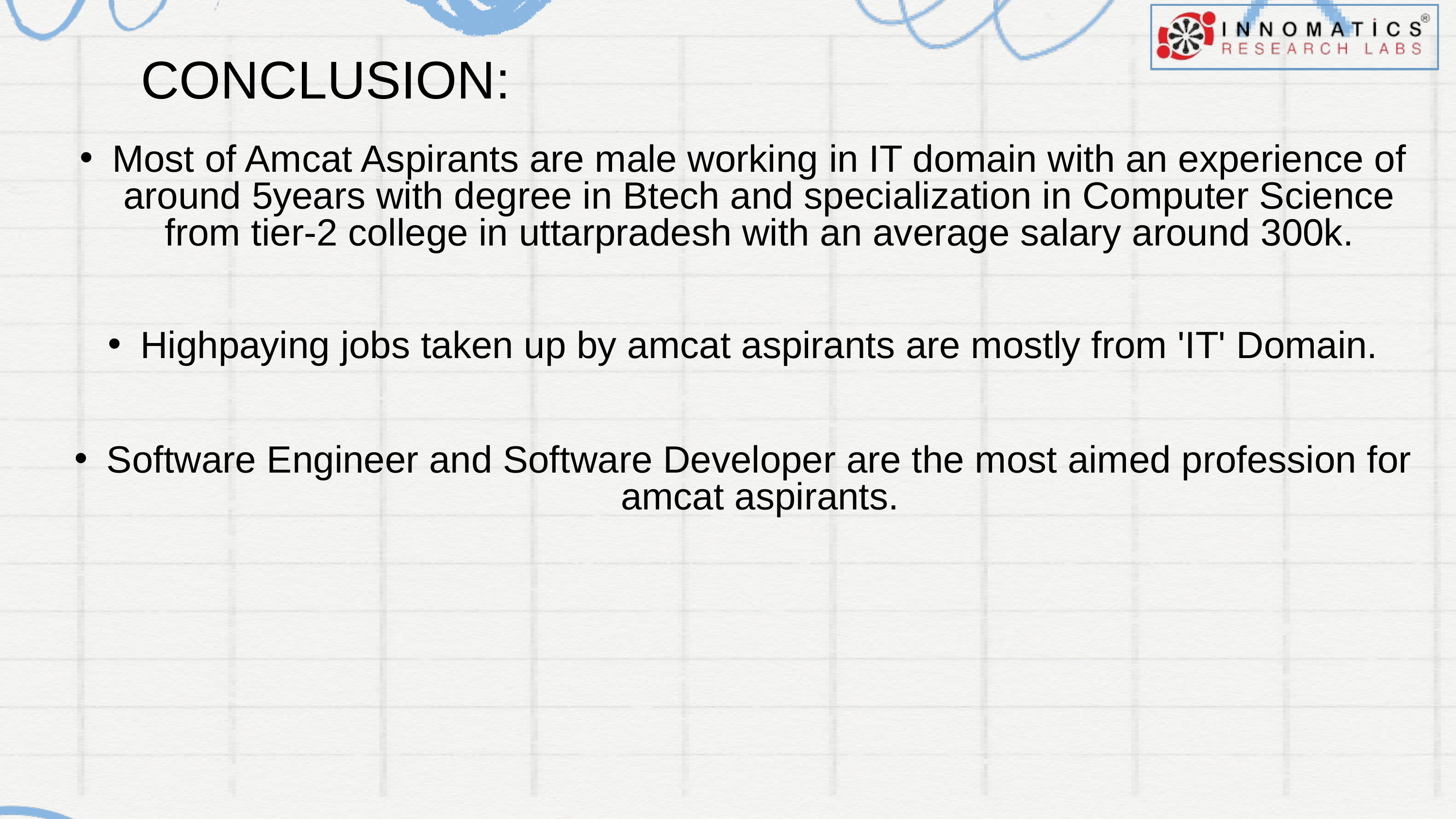

CONCLUSION:

Most of Amcat Aspirants are male working in IT domain with an experience of around 5years with degree in Btech and specialization in Computer Science from tier-2 college in uttarpradesh with an average salary around 300k.

Highpaying jobs taken up by amcat aspirants are mostly from 'IT' Domain.
Software Engineer and Software Developer are the most aimed profession for amcat aspirants.